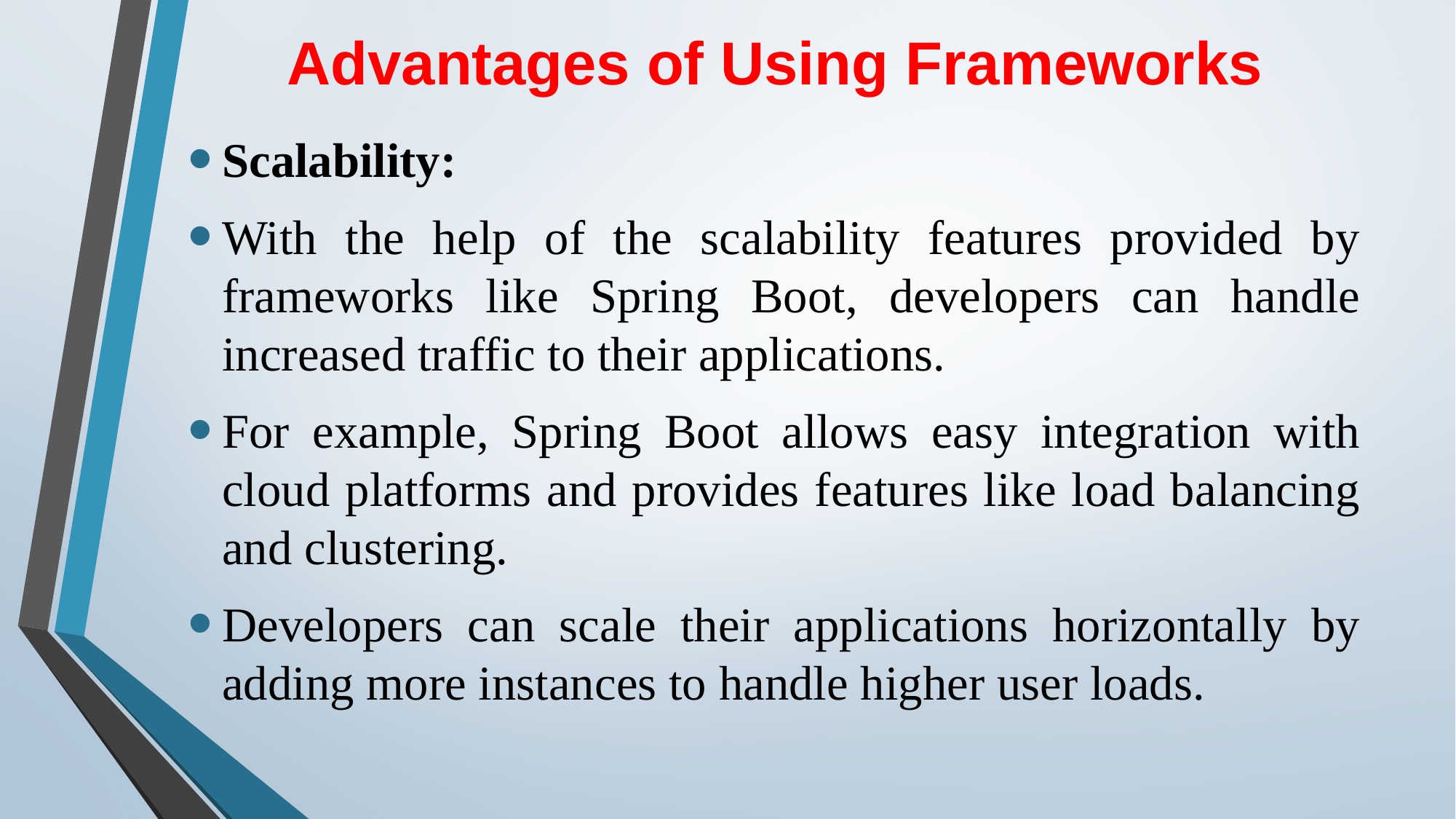

# Advantages of Using Frameworks
Scalability:
With the help of the scalability features provided by frameworks like Spring Boot, developers can handle increased traffic to their applications.
For example, Spring Boot allows easy integration with cloud platforms and provides features like load balancing and clustering.
Developers can scale their applications horizontally by adding more instances to handle higher user loads.